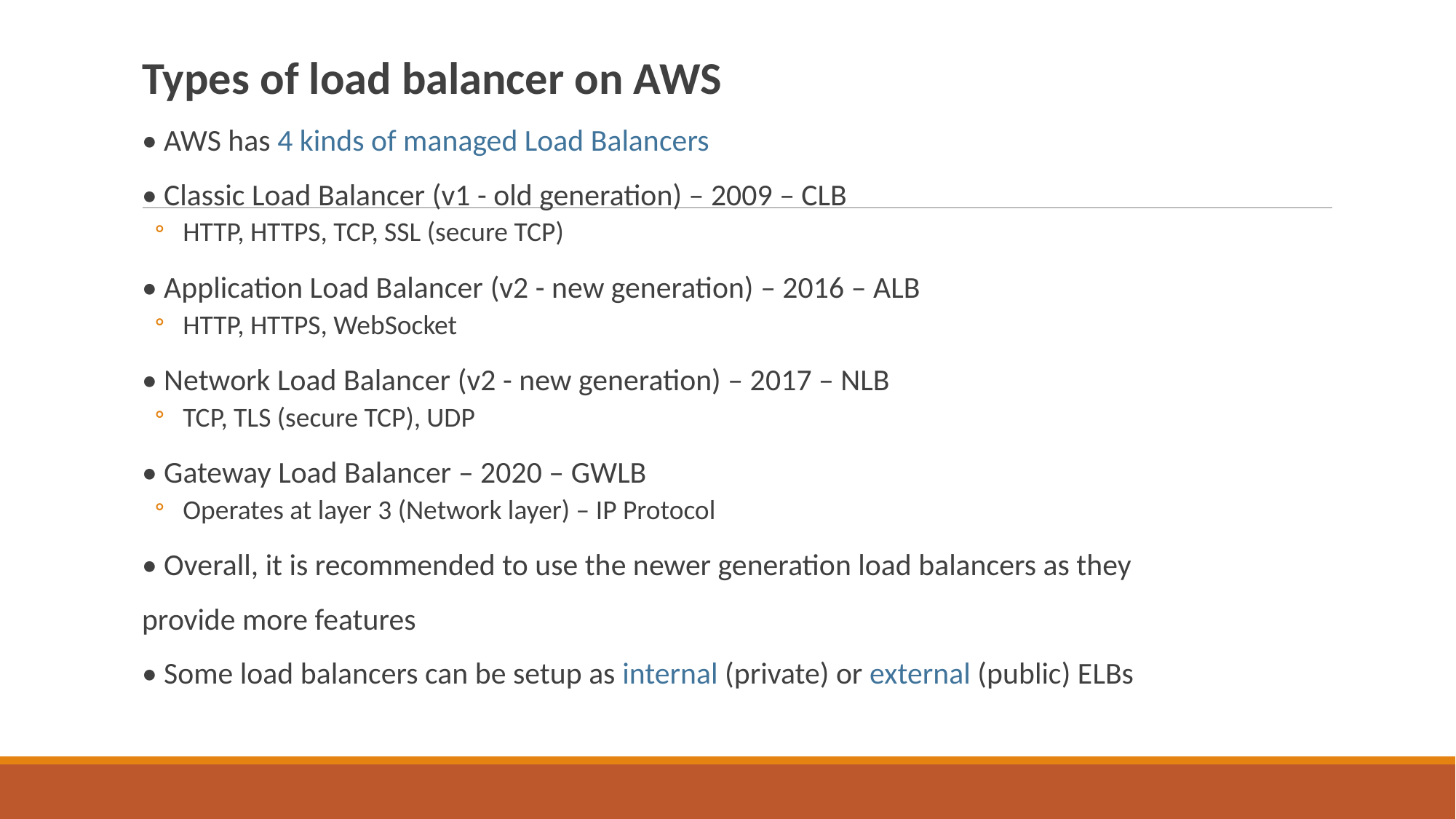

Types of load balancer on AWS
• AWS has 4 kinds of managed Load Balancers
• Classic Load Balancer (v1 - old generation) – 2009 – CLB
 HTTP, HTTPS, TCP, SSL (secure TCP)
• Application Load Balancer (v2 - new generation) – 2016 – ALB
 HTTP, HTTPS, WebSocket
• Network Load Balancer (v2 - new generation) – 2017 – NLB
 TCP, TLS (secure TCP), UDP
• Gateway Load Balancer – 2020 – GWLB
 Operates at layer 3 (Network layer) – IP Protocol
• Overall, it is recommended to use the newer generation load balancers as they
provide more features
• Some load balancers can be setup as internal (private) or external (public) ELBs